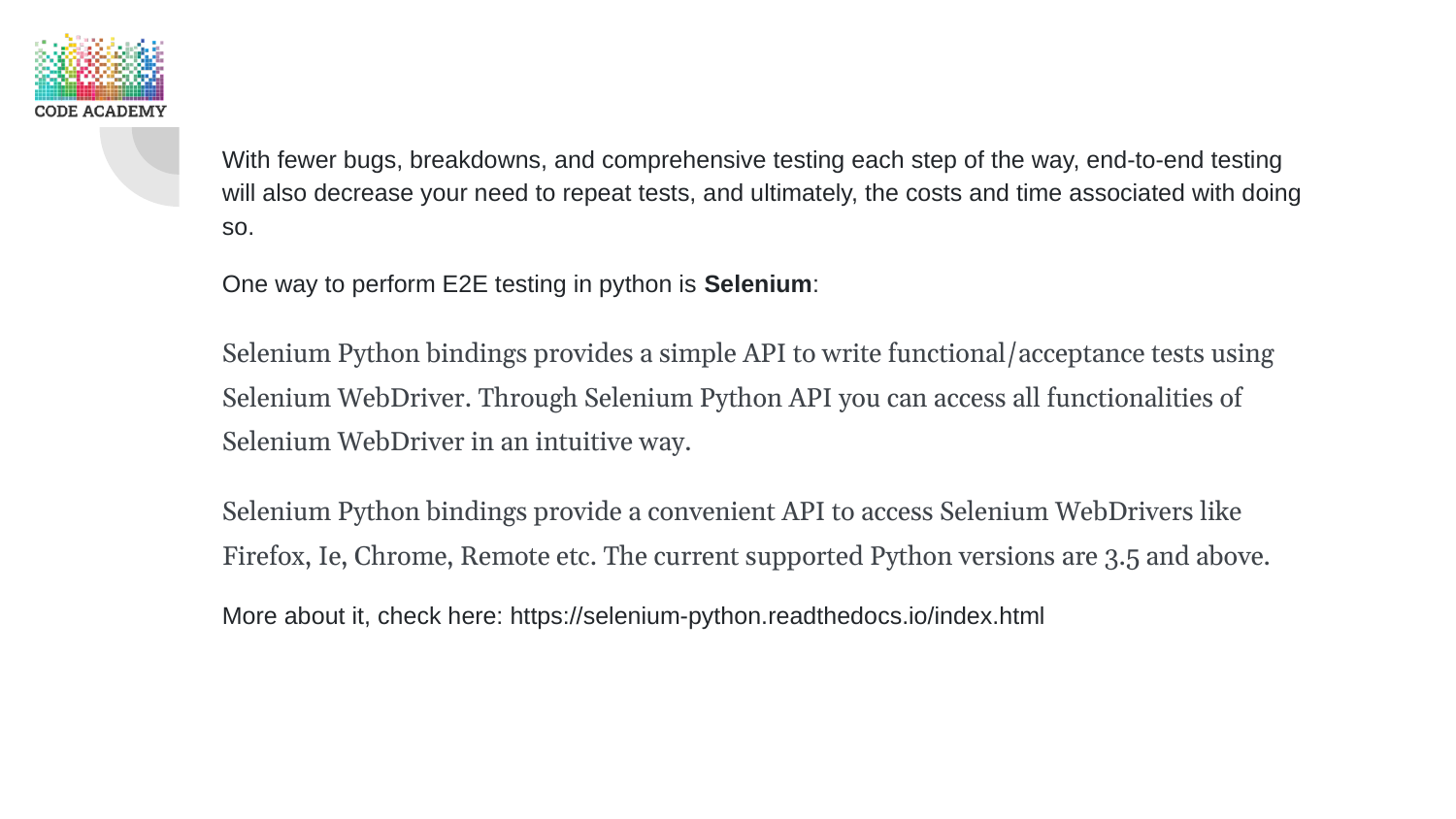

With fewer bugs, breakdowns, and comprehensive testing each step of the way, end-to-end testing will also decrease your need to repeat tests, and ultimately, the costs and time associated with doing so.
One way to perform E2E testing in python is Selenium:
Selenium Python bindings provides a simple API to write functional/acceptance tests using Selenium WebDriver. Through Selenium Python API you can access all functionalities of Selenium WebDriver in an intuitive way.
Selenium Python bindings provide a convenient API to access Selenium WebDrivers like Firefox, Ie, Chrome, Remote etc. The current supported Python versions are 3.5 and above.
More about it, check here: https://selenium-python.readthedocs.io/index.html